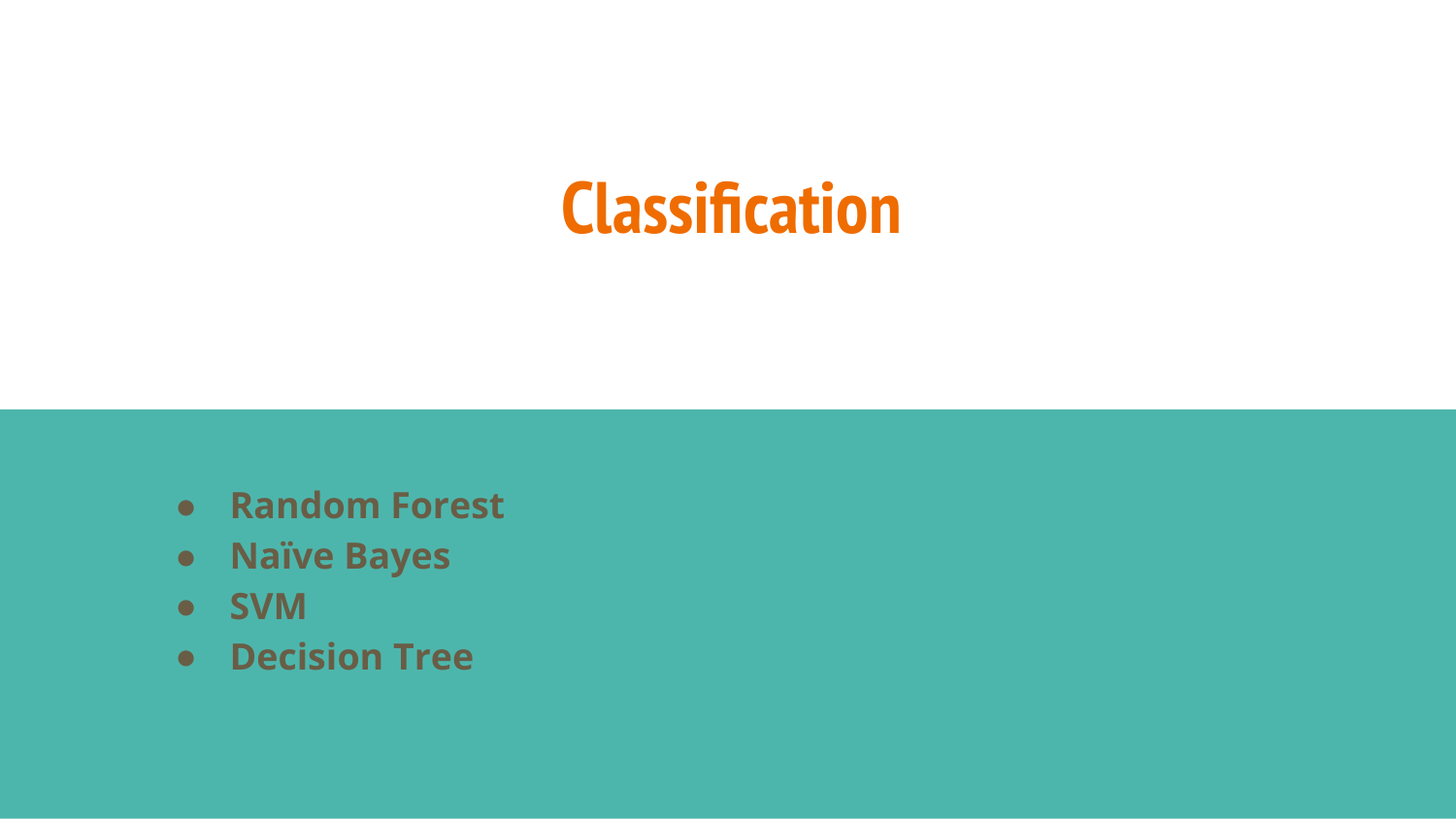

# Classification
Random Forest
Naïve Bayes
SVM
Decision Tree